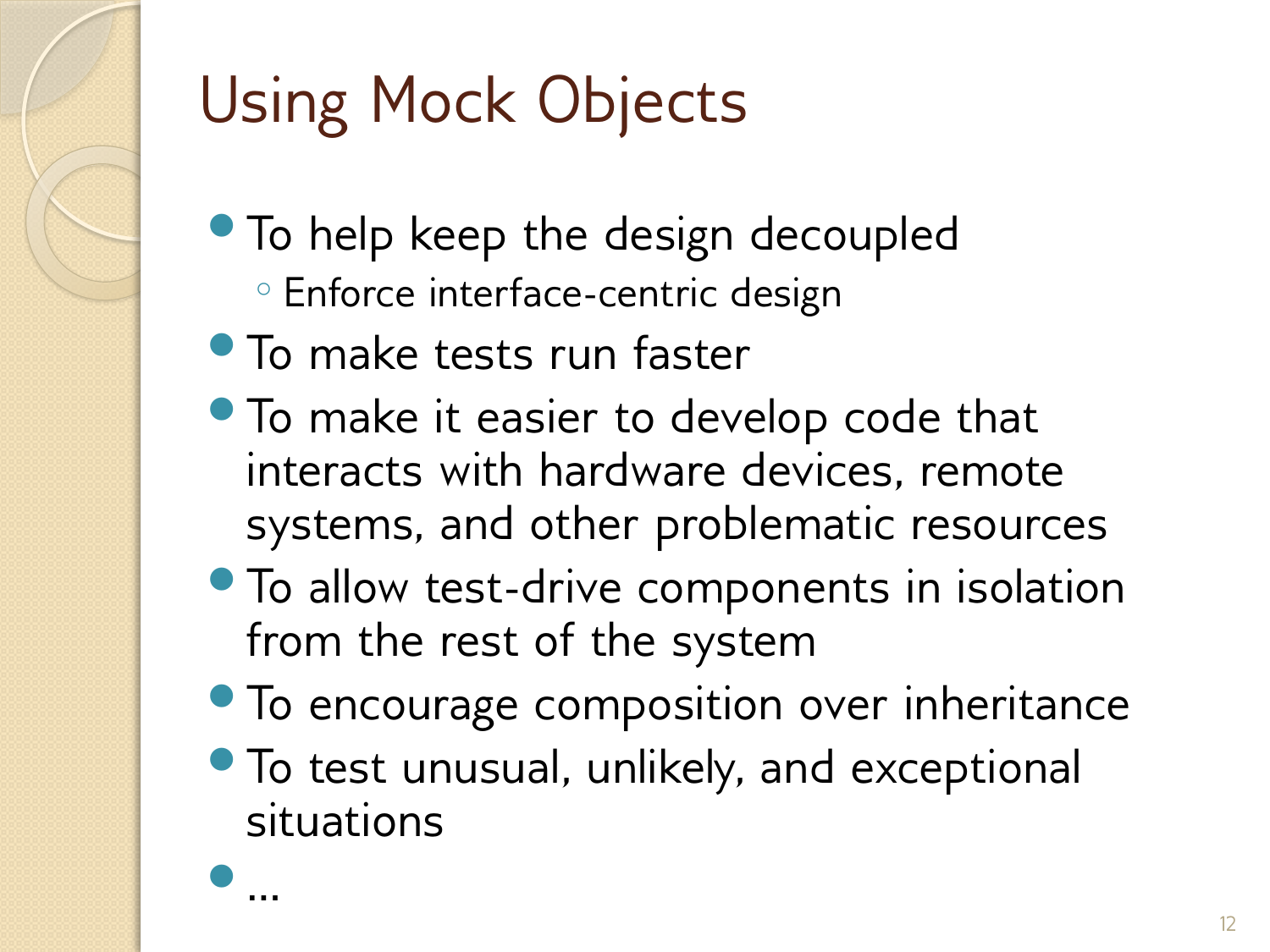

# Using Mock Objects
To help keep the design decoupled
Enforce interface-centric design
To make tests run faster
To make it easier to develop code that interacts with hardware devices, remote systems, and other problematic resources
To allow test-drive components in isolation from the rest of the system
To encourage composition over inheritance
To test unusual, unlikely, and exceptional situations
…
12